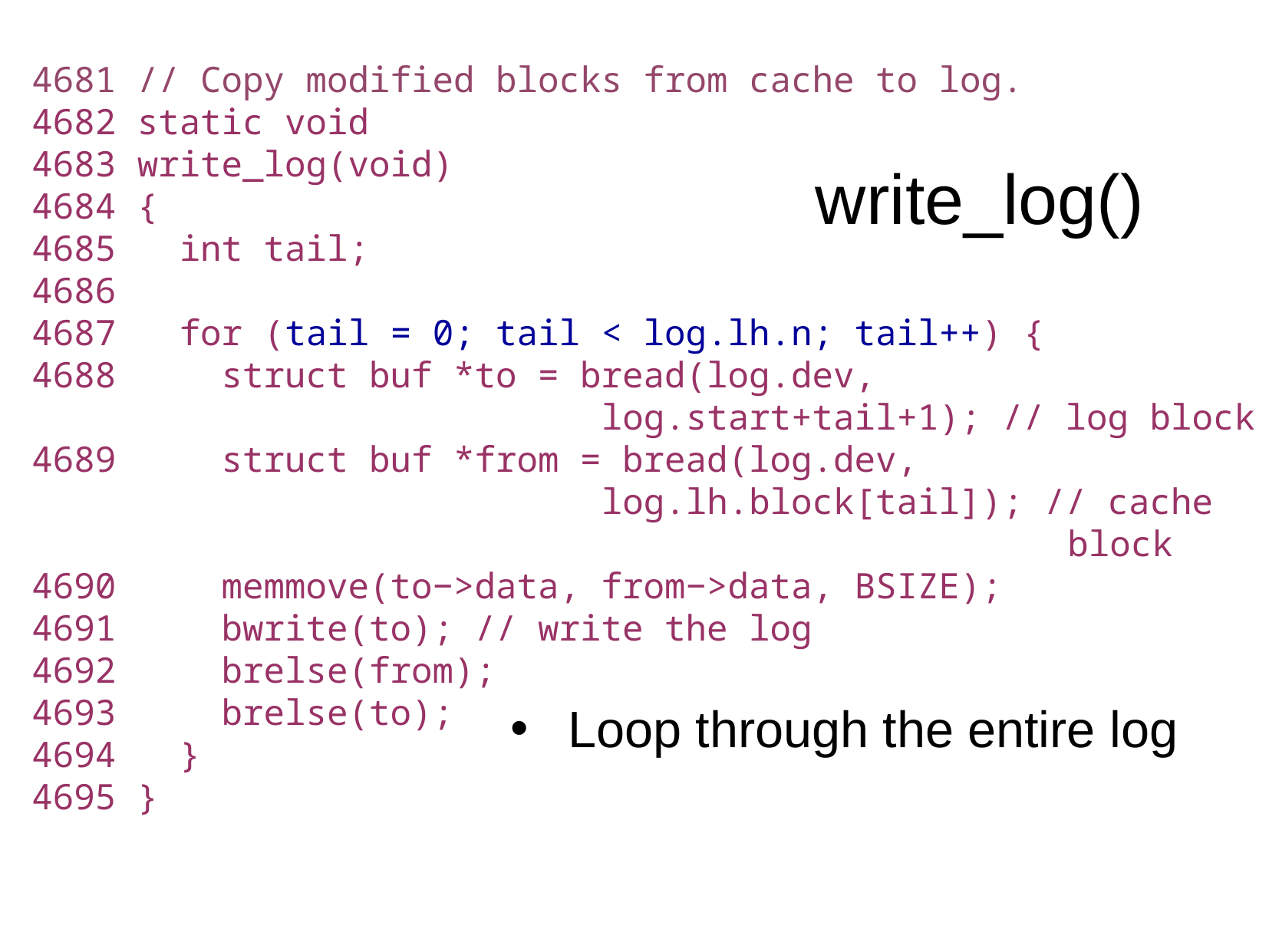

4681 // Copy modified blocks from cache to log.
4682 static void
4683 write_log(void)
4684 {
4685   int tail;
4686
4687   for (tail = 0; tail < log.lh.n; tail++) {
4688     struct buf *to = bread(log.dev,
                           log.start+tail+1); // log block
4689     struct buf *from = bread(log.dev,
                           log.lh.block[tail]); // cache 									block
4690     memmove(to−>data, from−>data, BSIZE);
4691     bwrite(to); // write the log
4692     brelse(from);
4693     brelse(to);
4694   }
4695 }
write_log()
Loop through the entire log